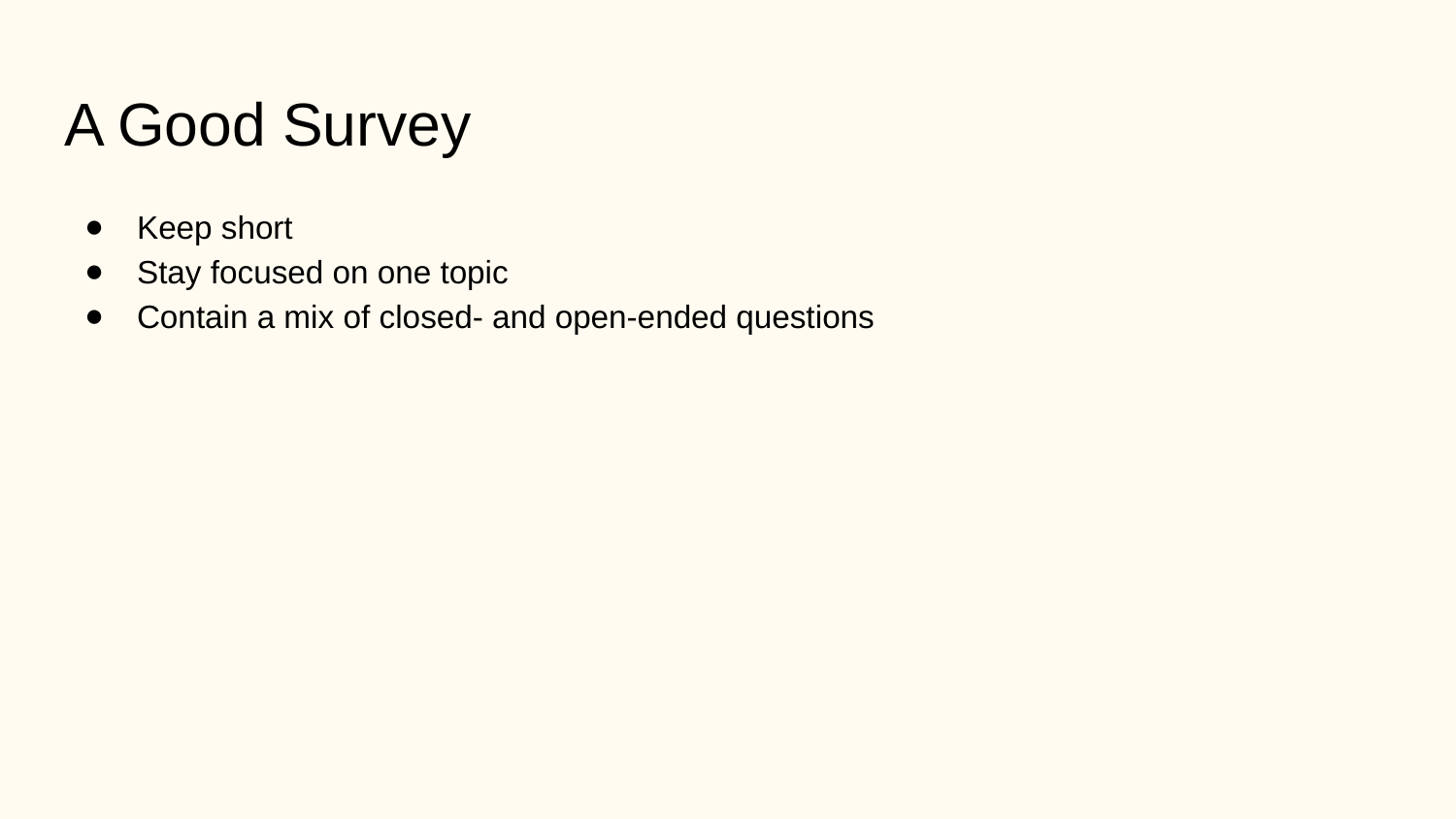

# A Good Survey
Keep short
Stay focused on one topic
Contain a mix of closed- and open-ended questions